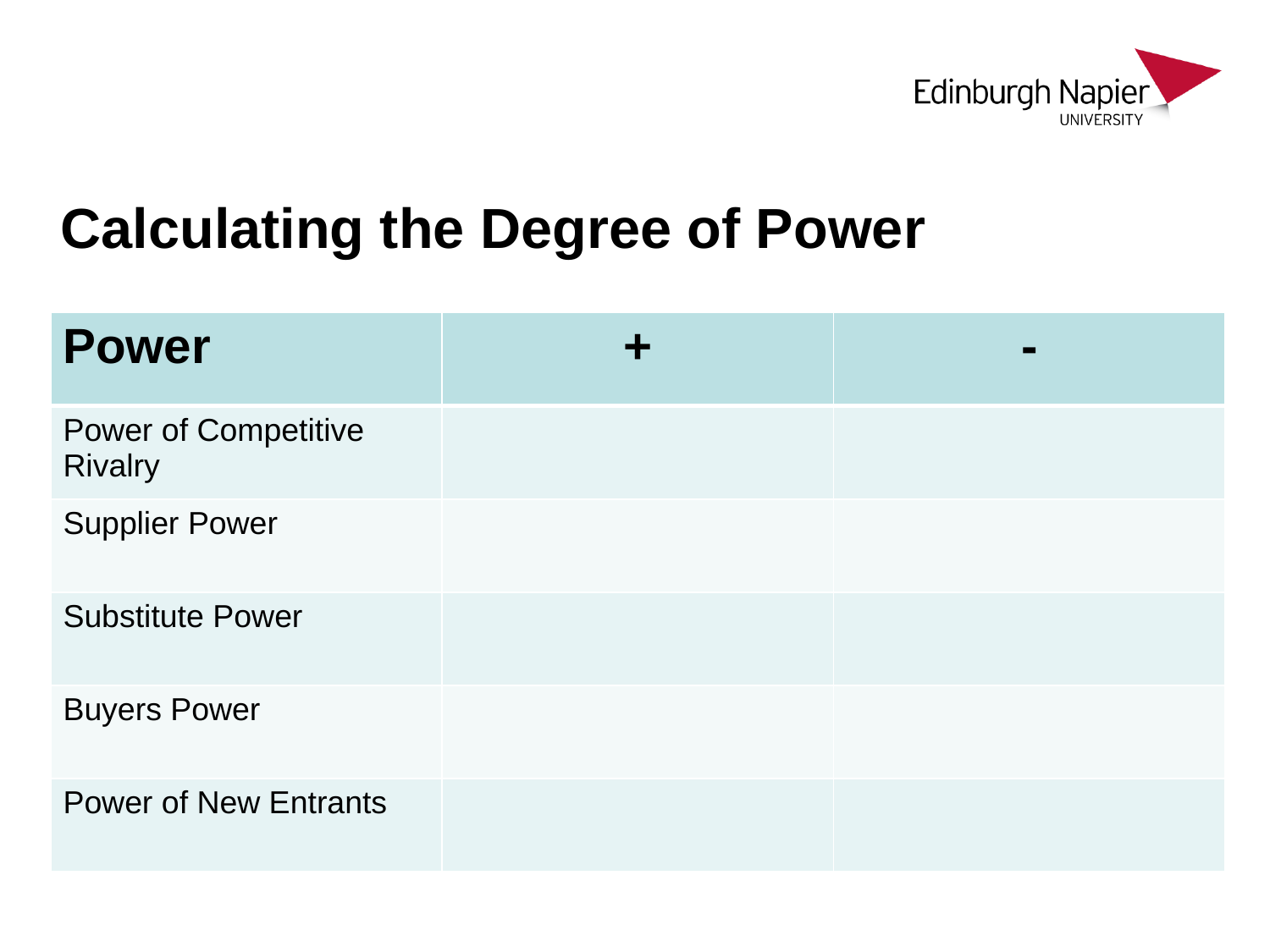

# Calculating the Degree of Power
| Power | + | - |
| --- | --- | --- |
| Power of Competitive Rivalry |  |  |
| Supplier Power |  |  |
| Substitute Power |  |  |
| Buyers Power |  |  |
| Power of New Entrants |  |  |